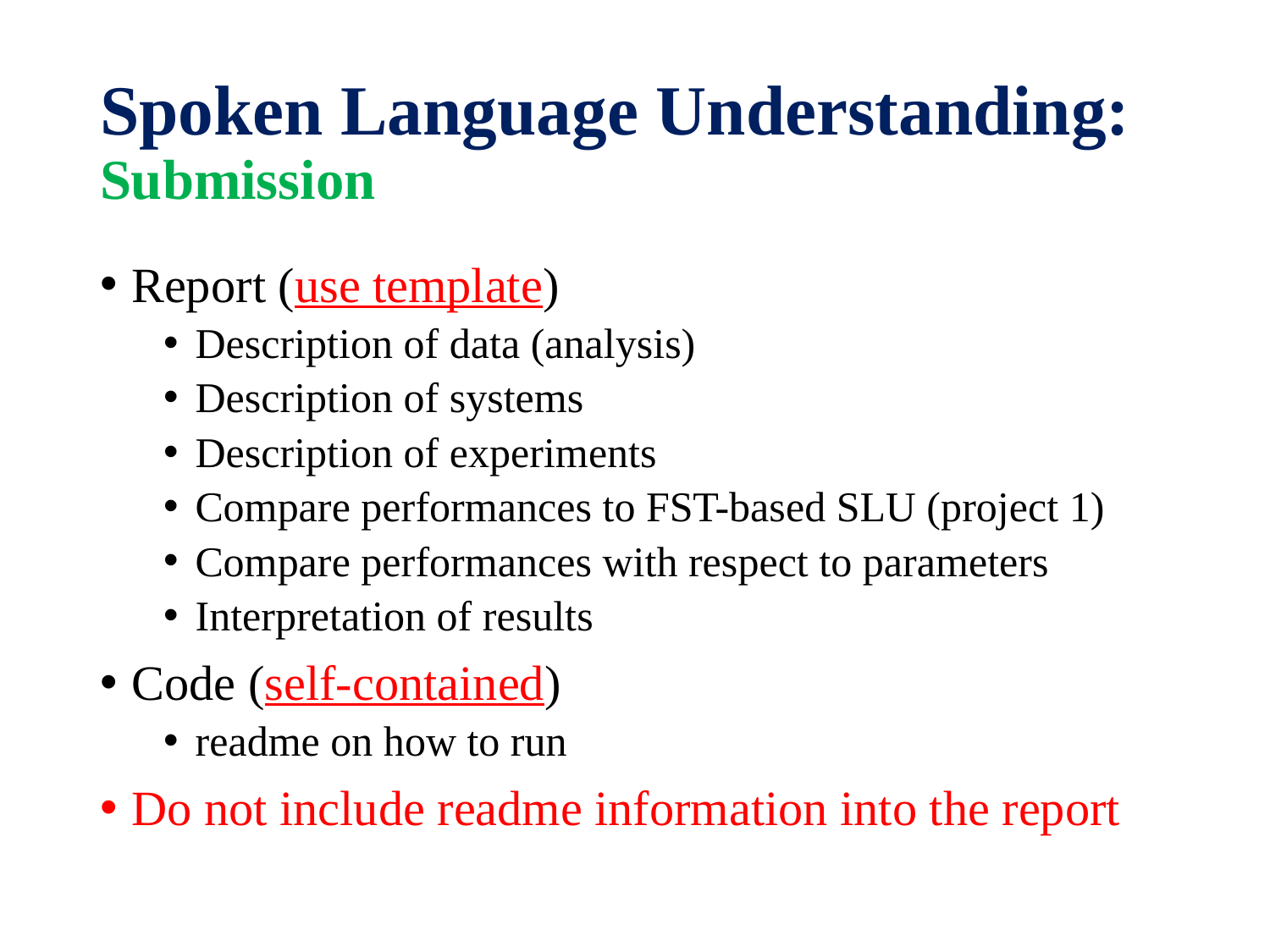

# Spoken Language Understanding: Submission
Report (use template)
Description of data (analysis)
Description of systems
Description of experiments
Compare performances to FST-based SLU (project 1)
Compare performances with respect to parameters
Interpretation of results
Code (self-contained)
readme on how to run
Do not include readme information into the report